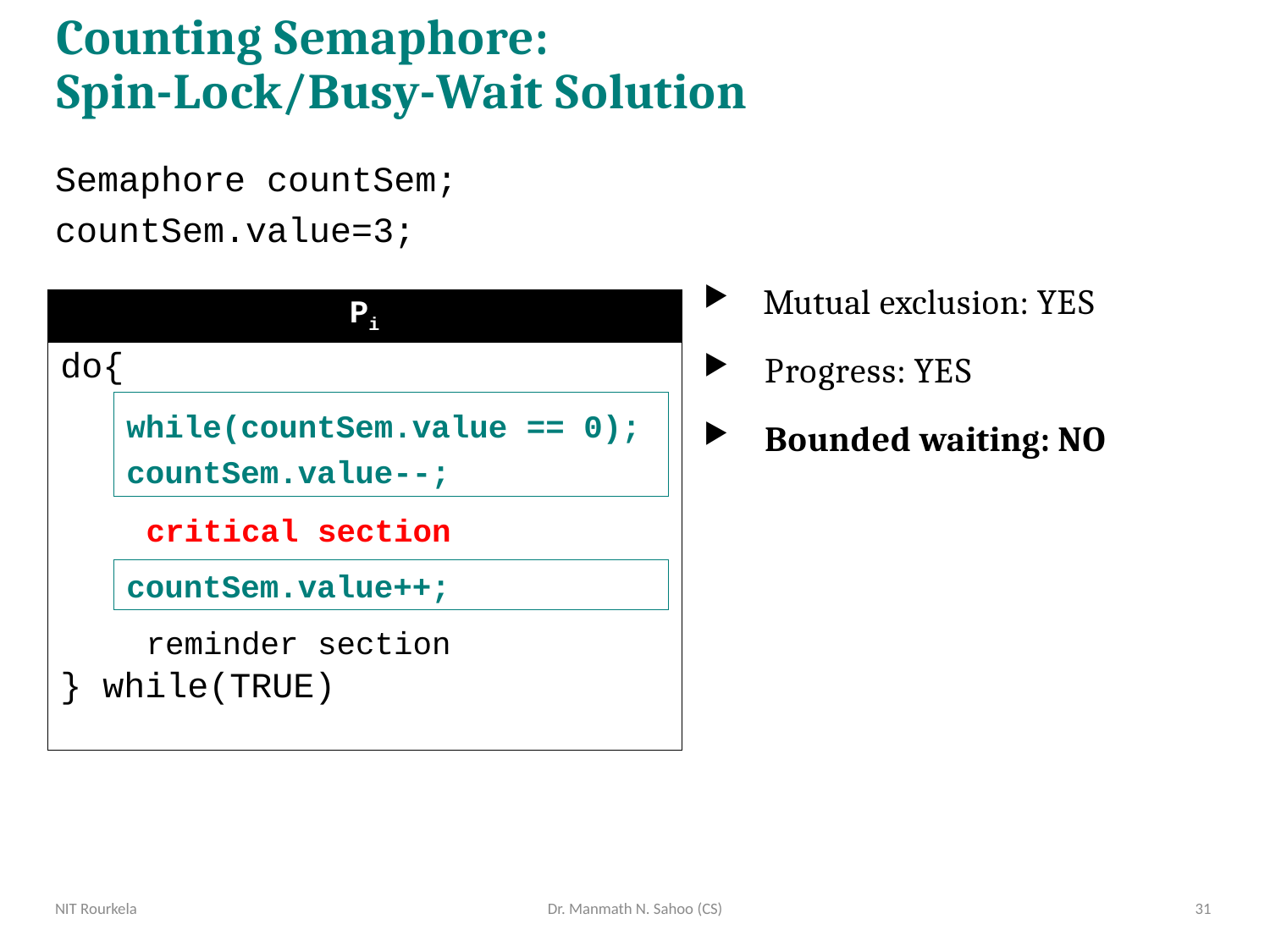

# Counting Semaphore: Spin-Lock/Busy-Wait Solution
Semaphore countSem;
countSem.value=3;
Mutual exclusion: YES
Progress: YES
Bounded waiting: NO
| Pi |
| --- |
| do{ } while(TRUE) |
while(countSem.value == 0);
countSem.value--;
critical section
countSem.value++;
reminder section
NIT Rourkela
Dr. Manmath N. Sahoo (CS)
31